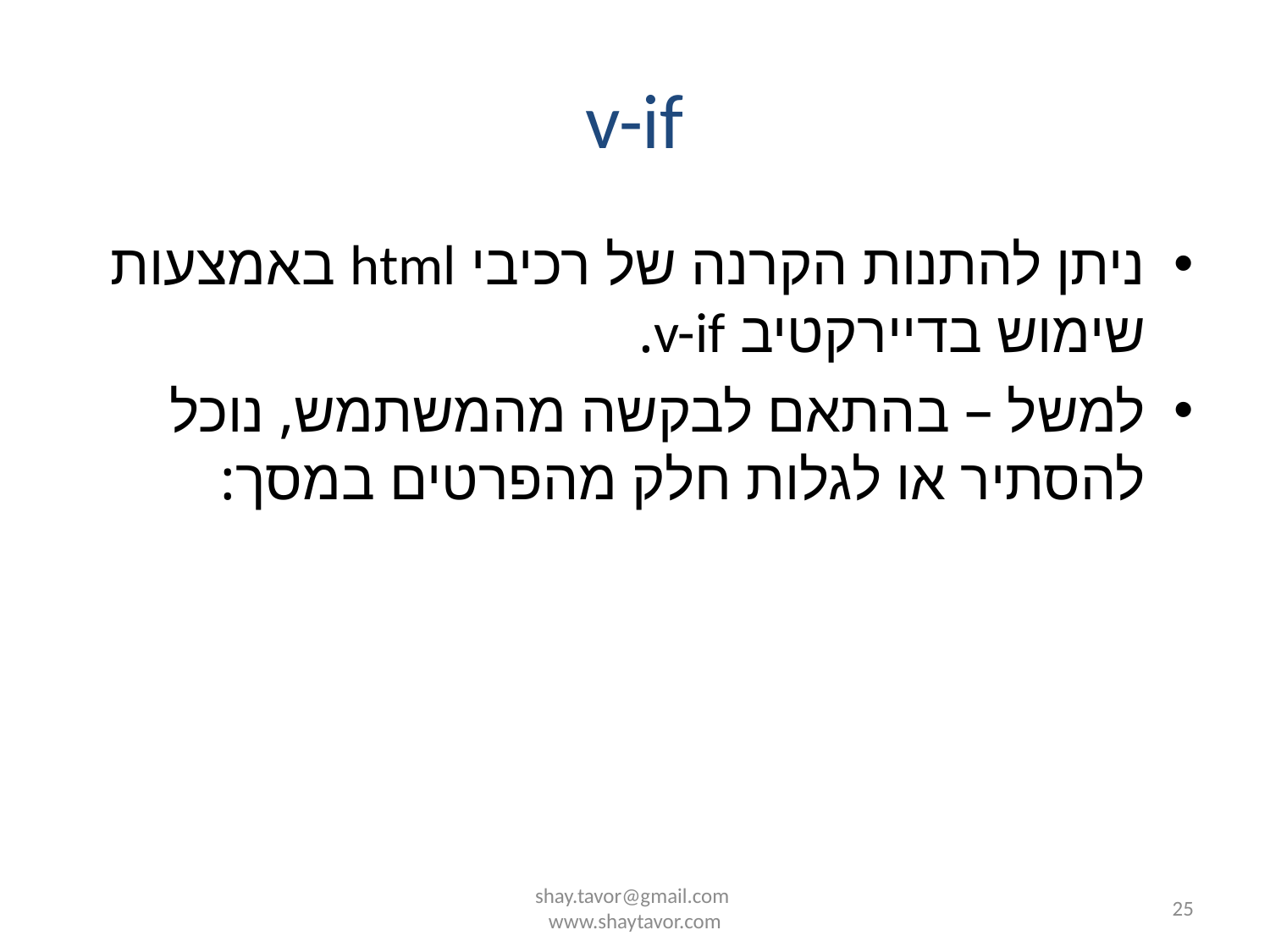

# v-if
ניתן להתנות הקרנה של רכיבי html באמצעות שימוש בדיירקטיב v-if.
למשל – בהתאם לבקשה מהמשתמש, נוכל להסתיר או לגלות חלק מהפרטים במסך:
shay.tavor@gmail.com
www.shaytavor.com
25